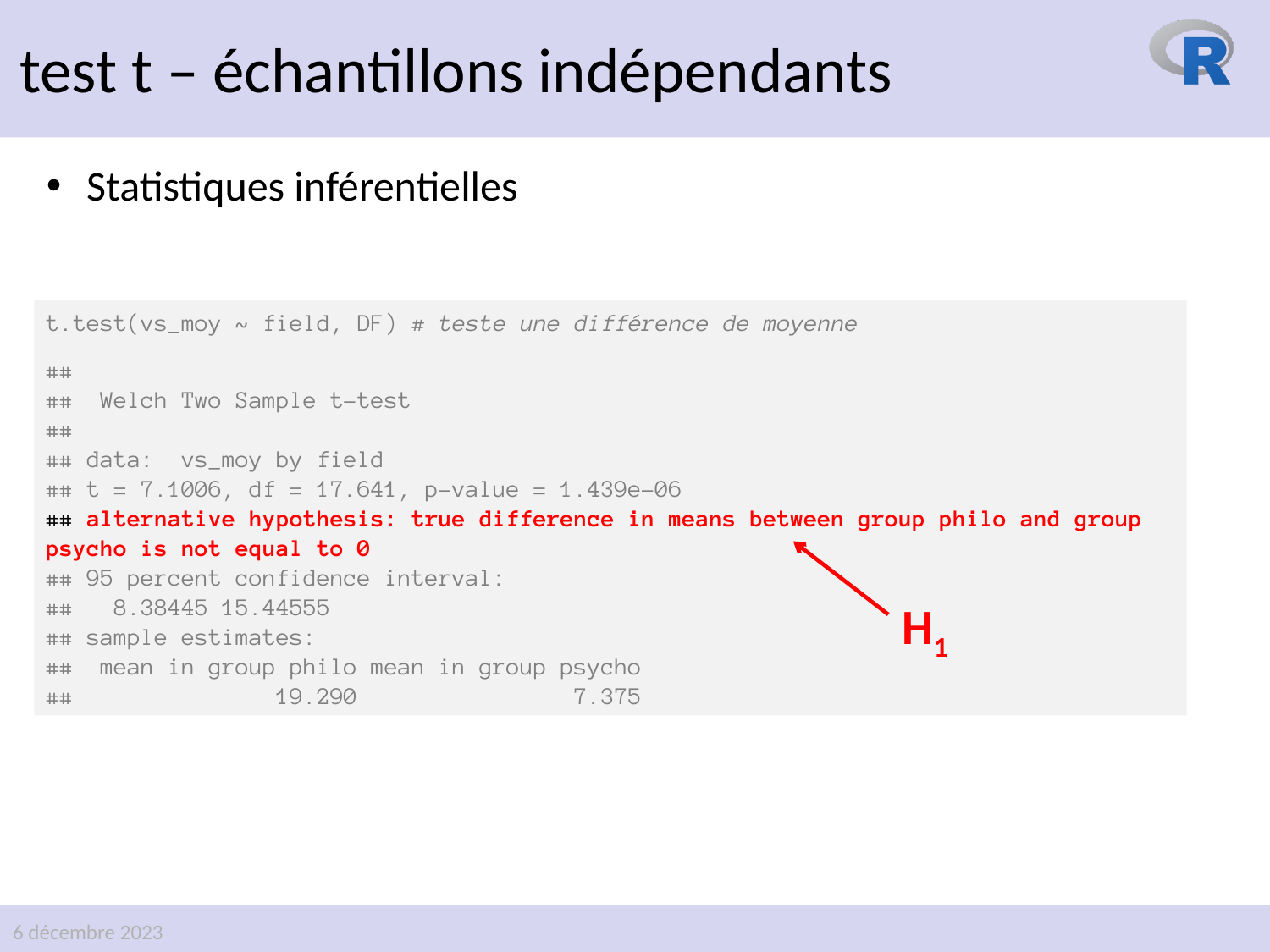

test t – échantillons indépendants
Statistiques inférentielles
t.test(vs_moy ~ field, DF) # teste une différence de moyenne
## ##  Welch Two Sample t-test ## ## data:  vs_moy by field ## t = 7.1006, df = 17.641, p-value = 1.439e-06 ## alternative hypothesis: true difference in means between group philo and group psycho is not equal to 0 ## 95 percent confidence interval: ##   8.38445 15.44555 ## sample estimates: ##  mean in group philo mean in group psycho ##               19.290                7.375
H1
6 décembre 2023
39